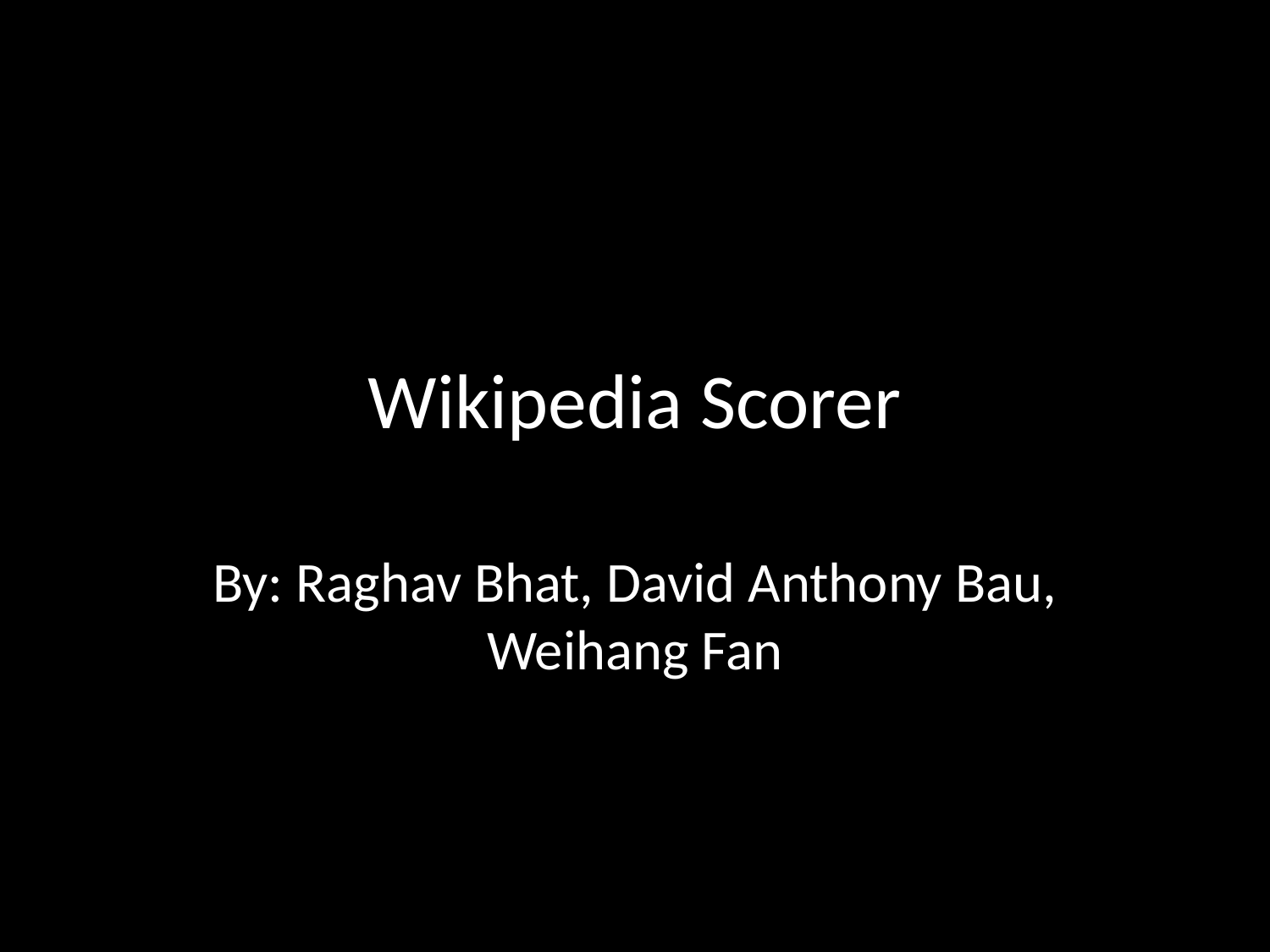

# Wikipedia Scorer
By: Raghav Bhat, David Anthony Bau, Weihang Fan